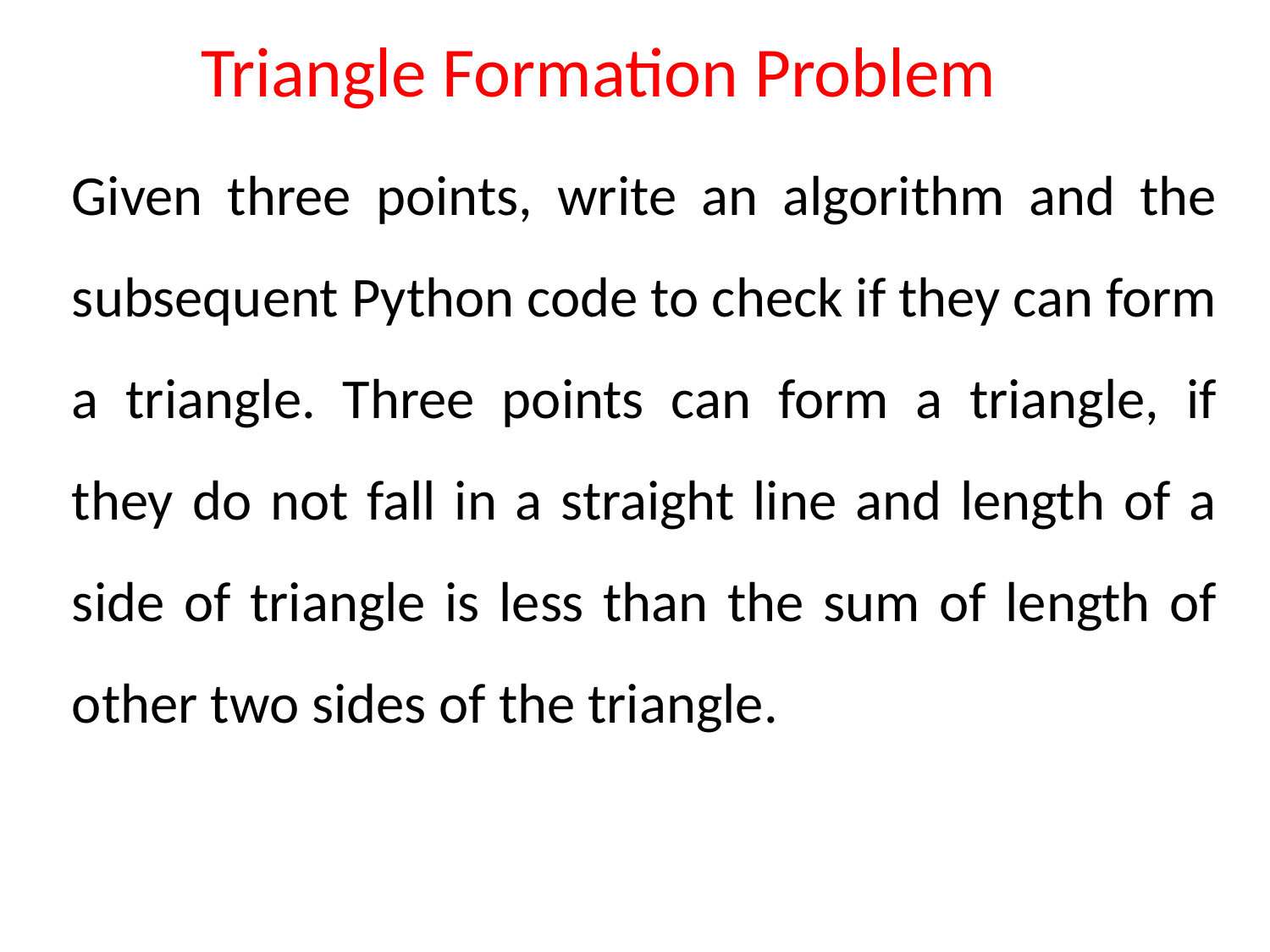

Triangle Formation Problem
Given three points, write an algorithm and the subsequent Python code to check if they can form a triangle. Three points can form a triangle, if they do not fall in a straight line and length of a side of triangle is less than the sum of length of other two sides of the triangle.